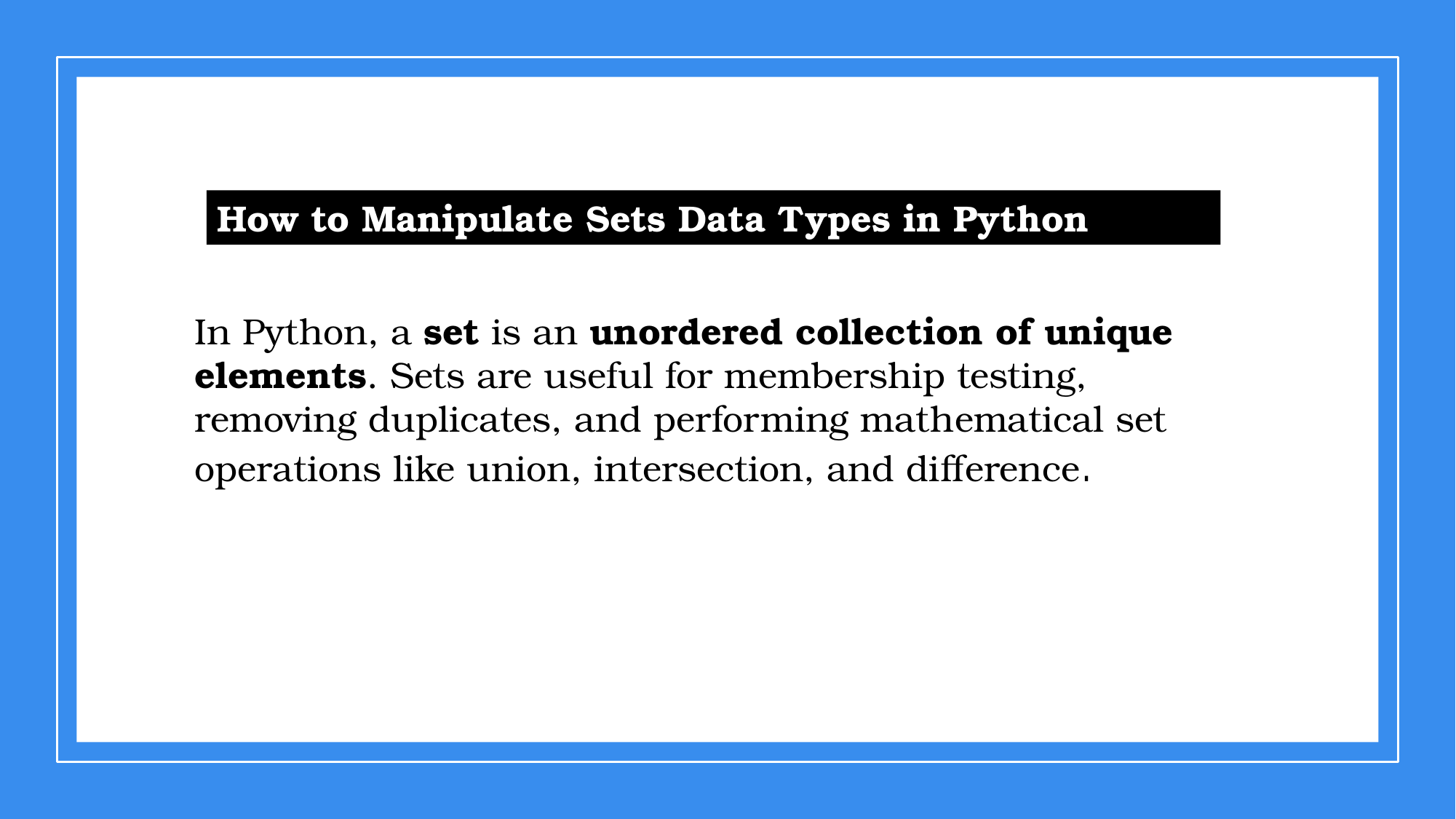

How to Manipulate Sets Data Types in Python
In Python, a set is an unordered collection of unique elements. Sets are useful for membership testing, removing duplicates, and performing mathematical set operations like union, intersection, and difference.